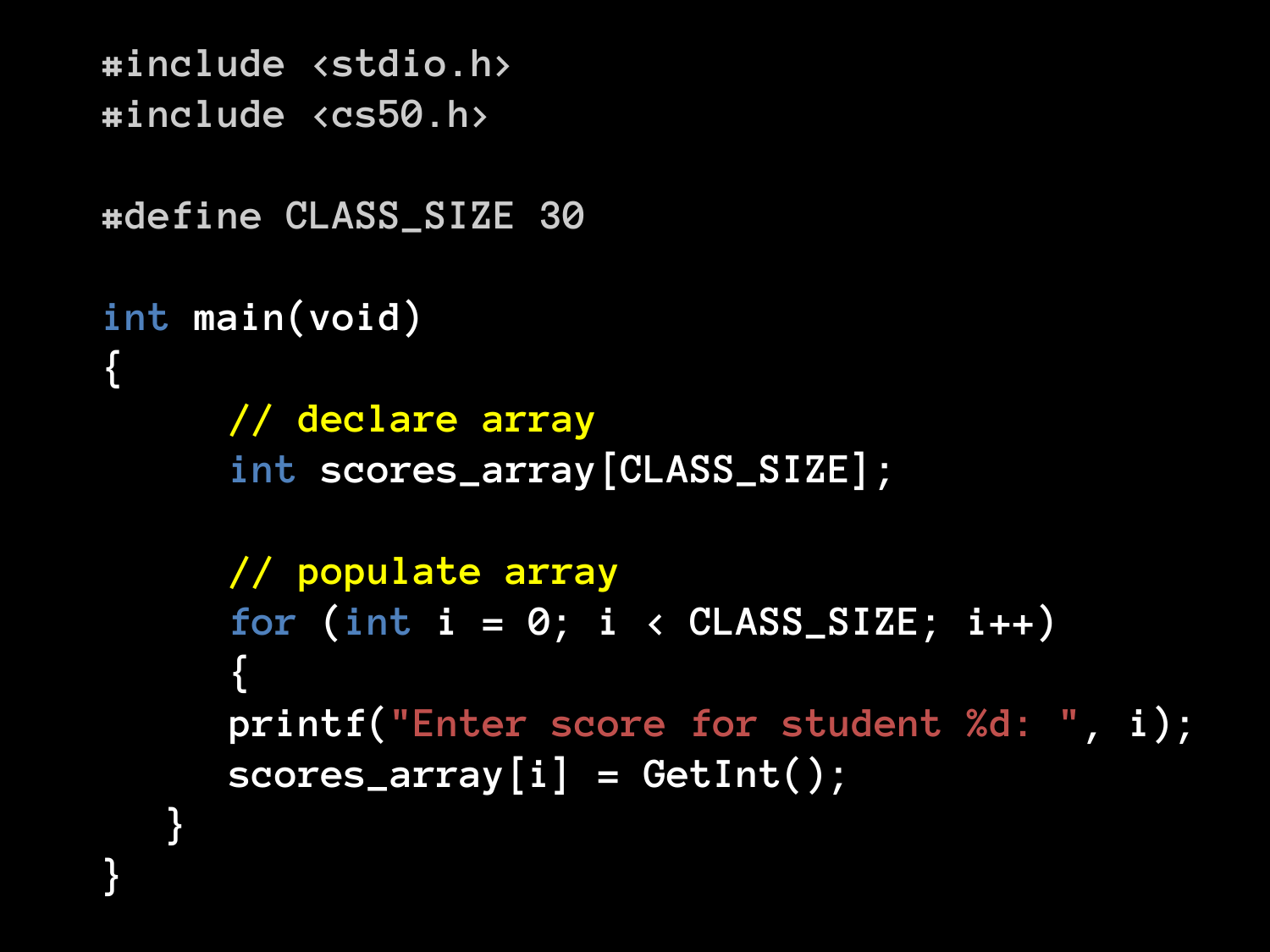

#include <stdio.h>
#include <cs50.h>

#define CLASS_SIZE 30

int main(void)
{
	// declare array
	int scores_array[CLASS_SIZE];

	// populate array
	for (int i = 0; i < CLASS_SIZE; i++)
	{
printf("Enter score for student %d: ", i);
scores_array[i] = GetInt();
}
}